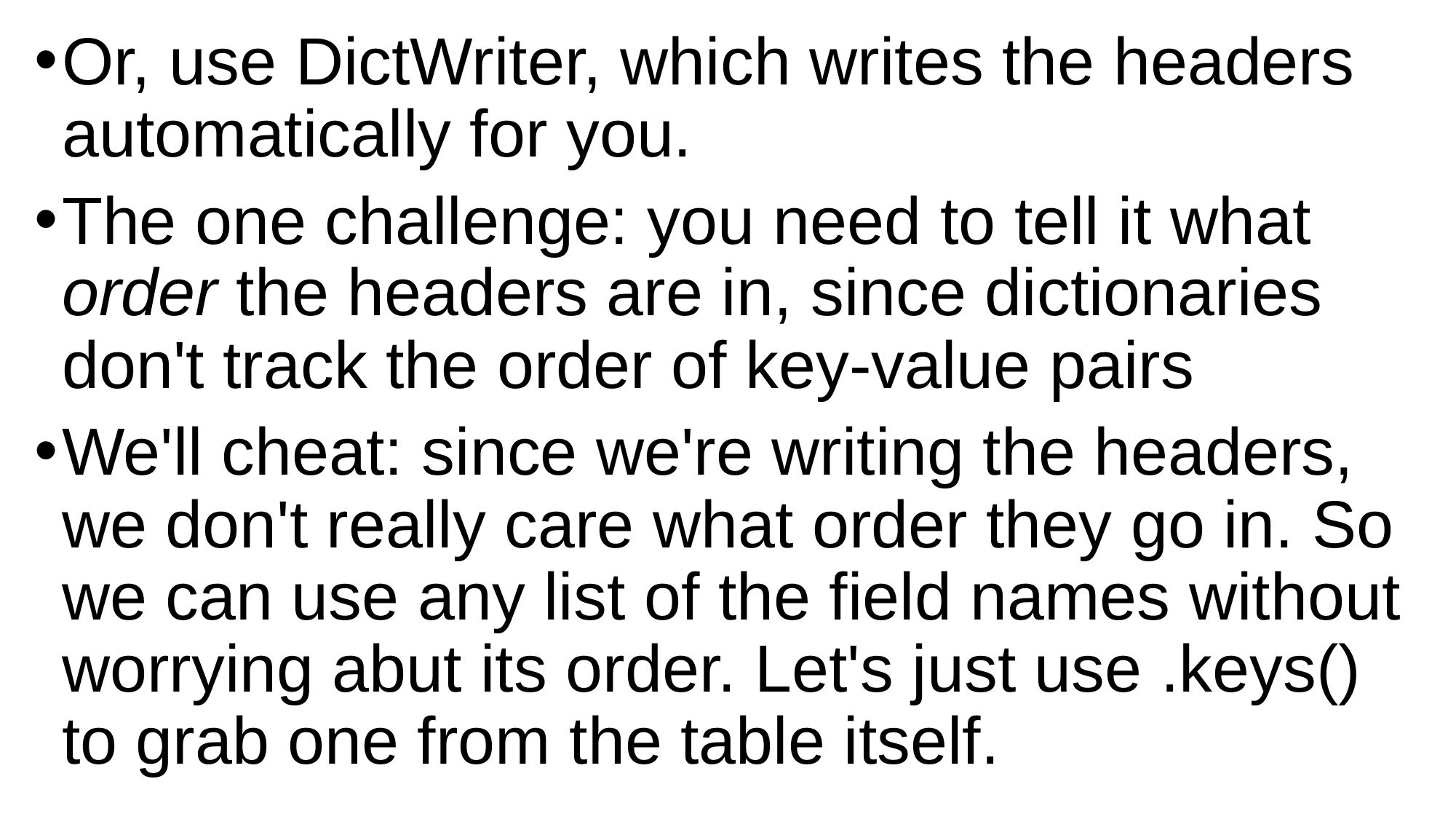

Or, use DictWriter, which writes the headers automatically for you.
The one challenge: you need to tell it what order the headers are in, since dictionaries don't track the order of key-value pairs
We'll cheat: since we're writing the headers, we don't really care what order they go in. So we can use any list of the field names without worrying abut its order. Let's just use .keys() to grab one from the table itself.